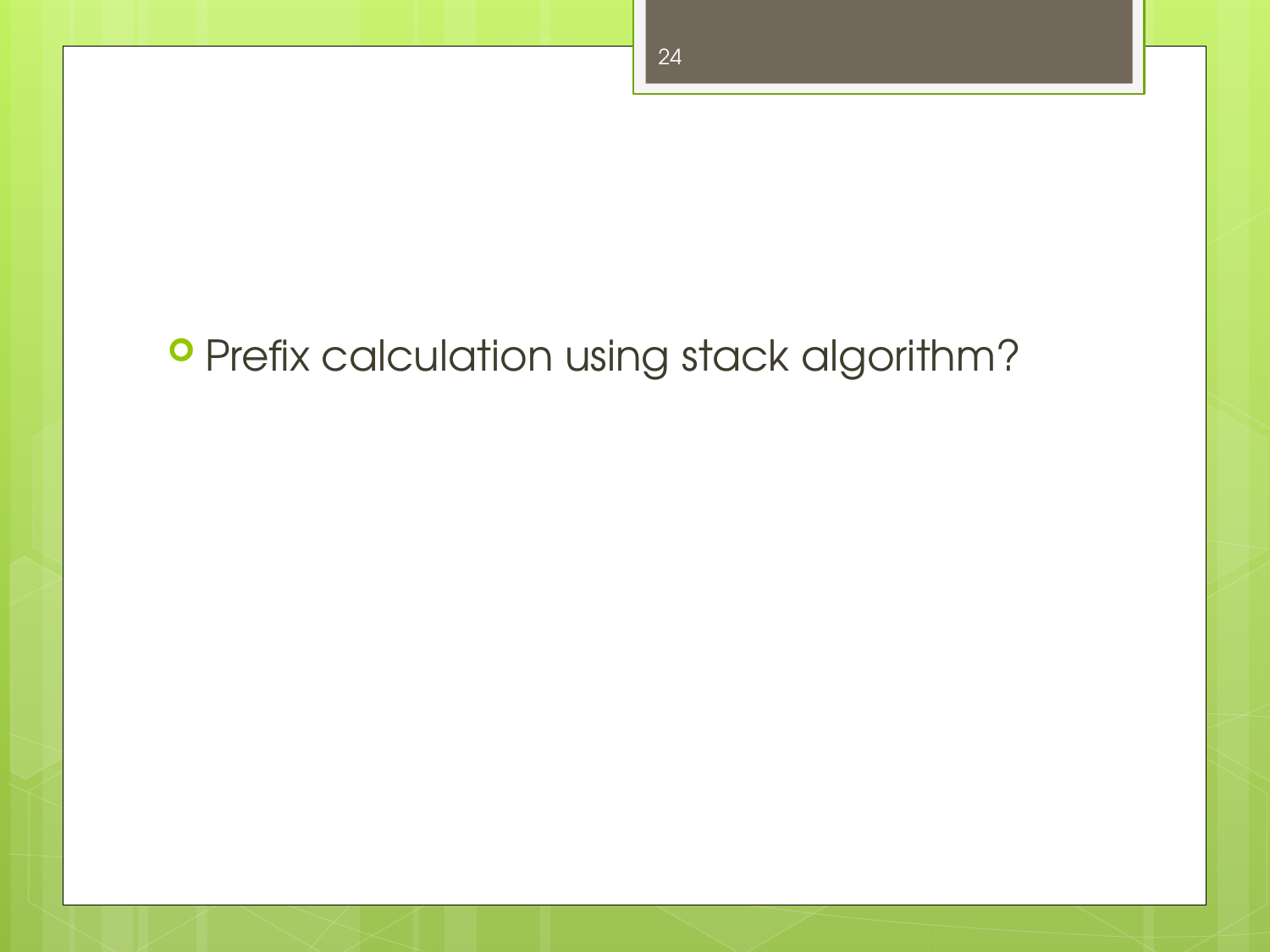

24
#
Prefix calculation using stack algorithm?